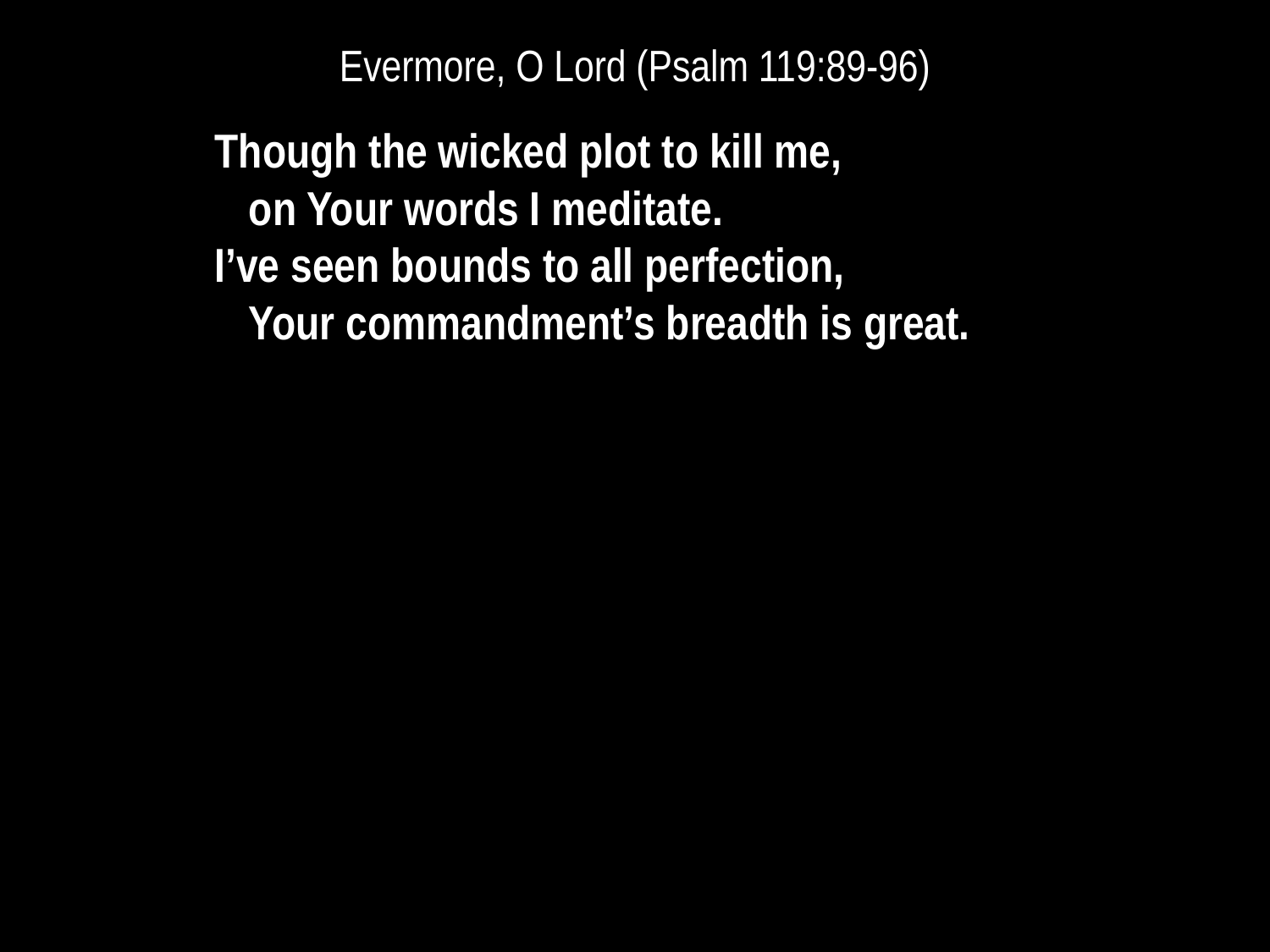

# Evermore, O Lord (Psalm 119:89-96)
Though the wicked plot to kill me,
	on Your words I meditate.
I’ve seen bounds to all perfection,
	Your commandment’s breadth is great.